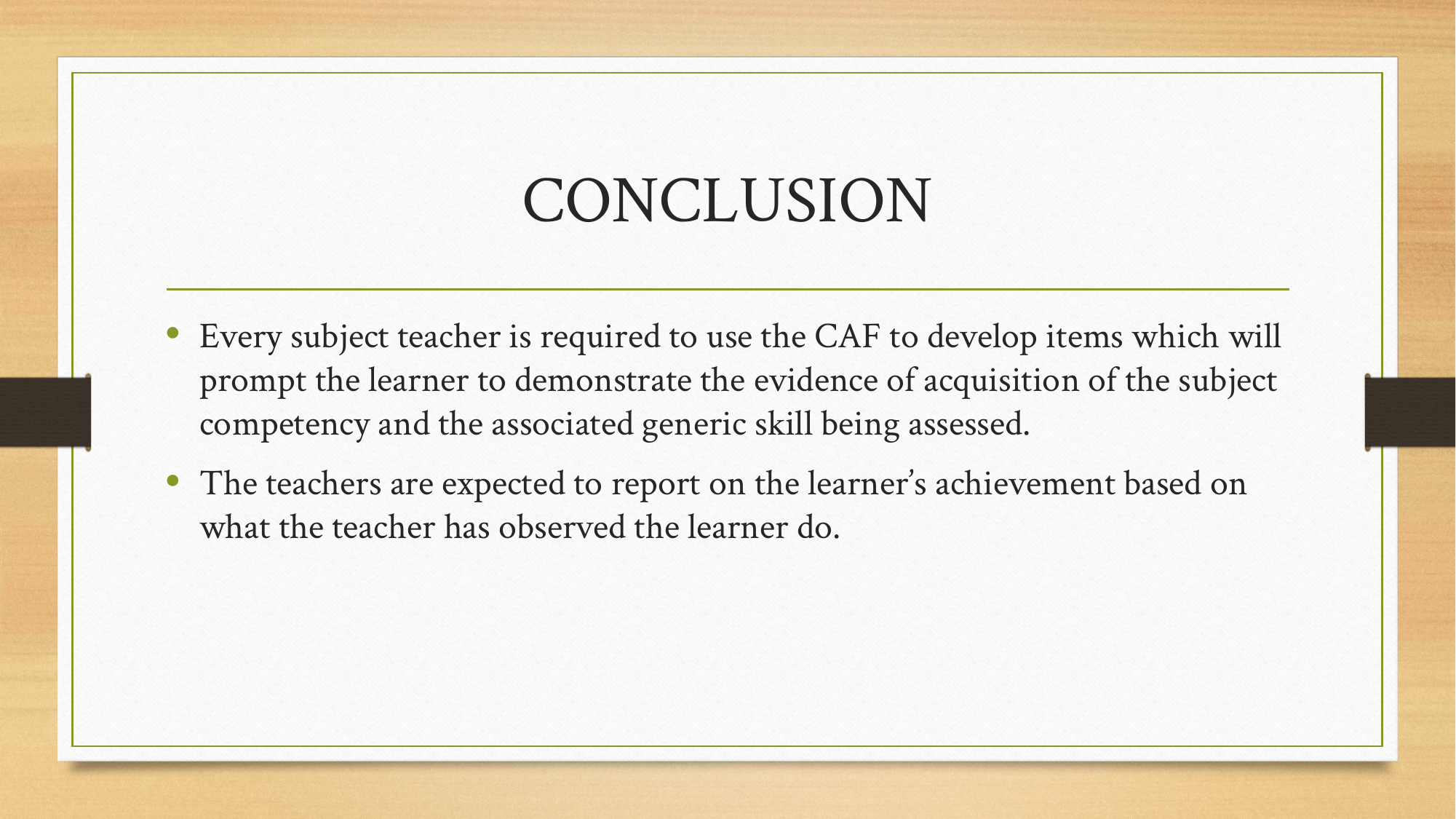

# CONCLUSION
Every subject teacher is required to use the CAF to develop items which will prompt the learner to demonstrate the evidence of acquisition of the subject competency and the associated generic skill being assessed.
The teachers are expected to report on the learner’s achievement based on what the teacher has observed the learner do.